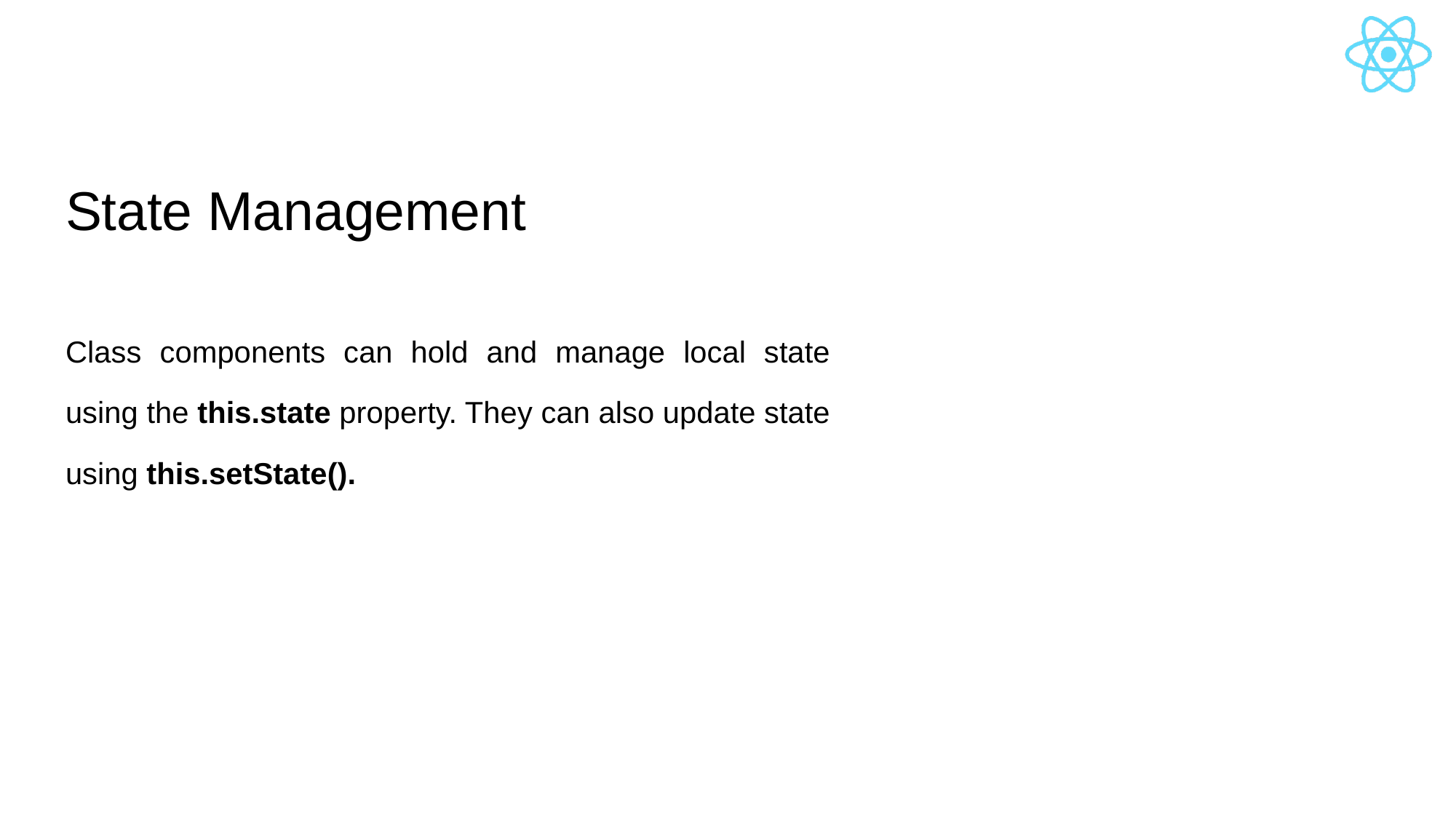

# State Management

Class components can hold and manage local state using the this.state property. They can also update state using this.setState().